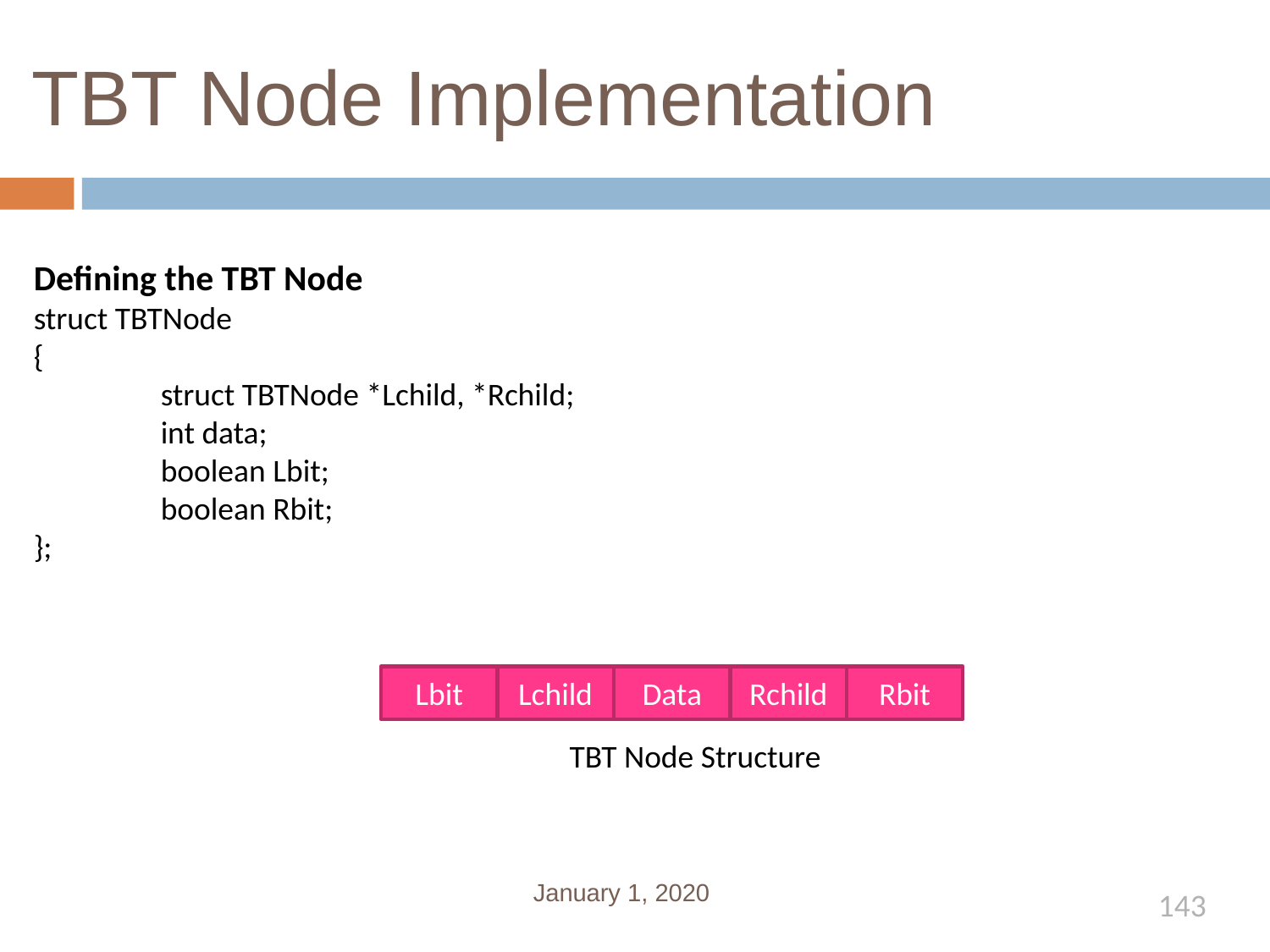

# TBT Node Implementation

Defining the TBT Node
struct TBTNode
{
	struct TBTNode *Lchild, *Rchild;
	int data;
	boolean Lbit;
	boolean Rbit;
};

Lbit
Lchild
Data
Rchild
Rbit
                                                                         TBT Node Structure
January 1, 2020
143